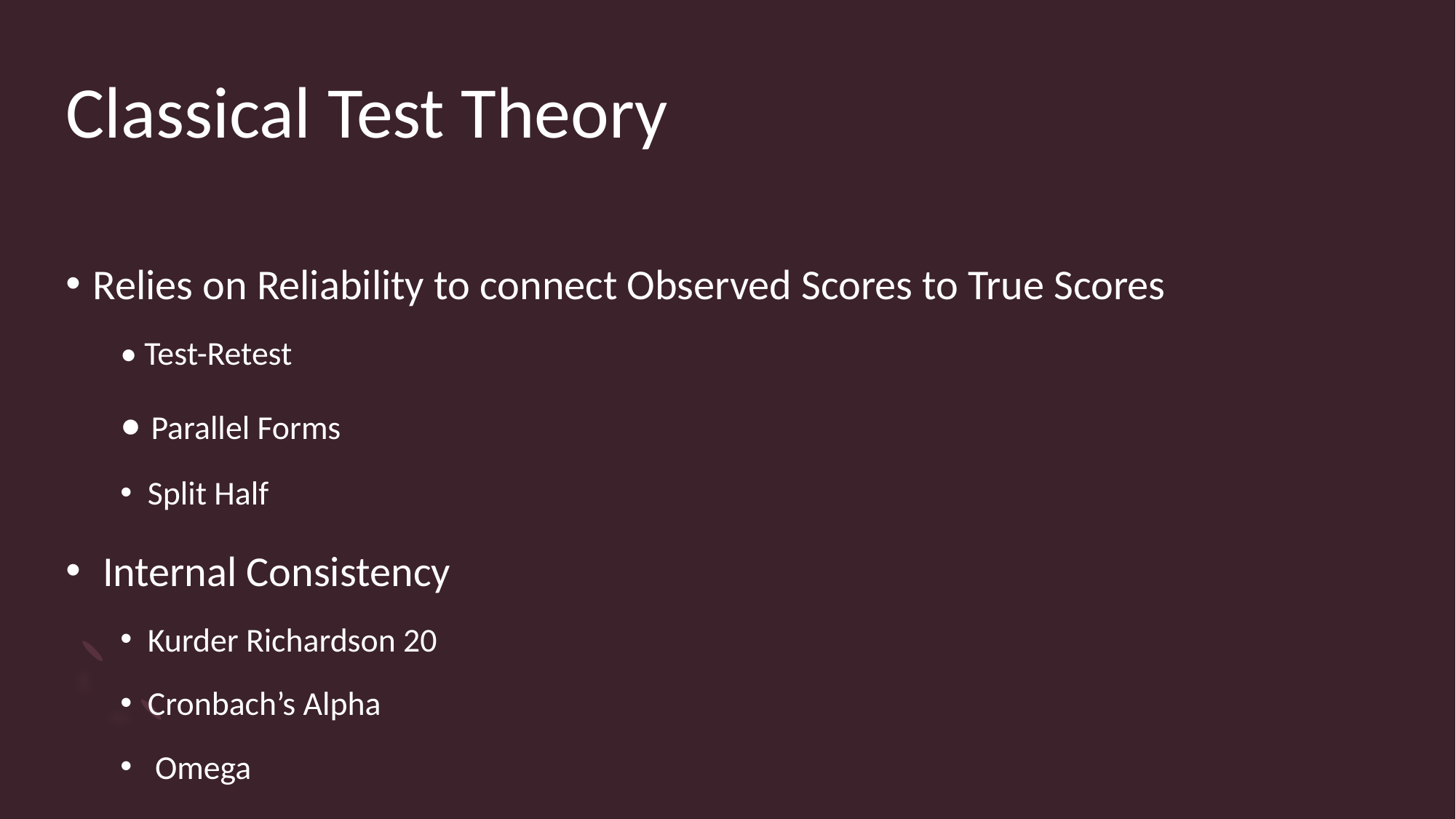

# Classical Test Theory
Relies on Reliability to connect Observed Scores to True Scores
• Test-Retest
• Parallel Forms
Split Half
 Internal Consistency
Kurder Richardson 20
Cronbach’s Alpha
 Omega